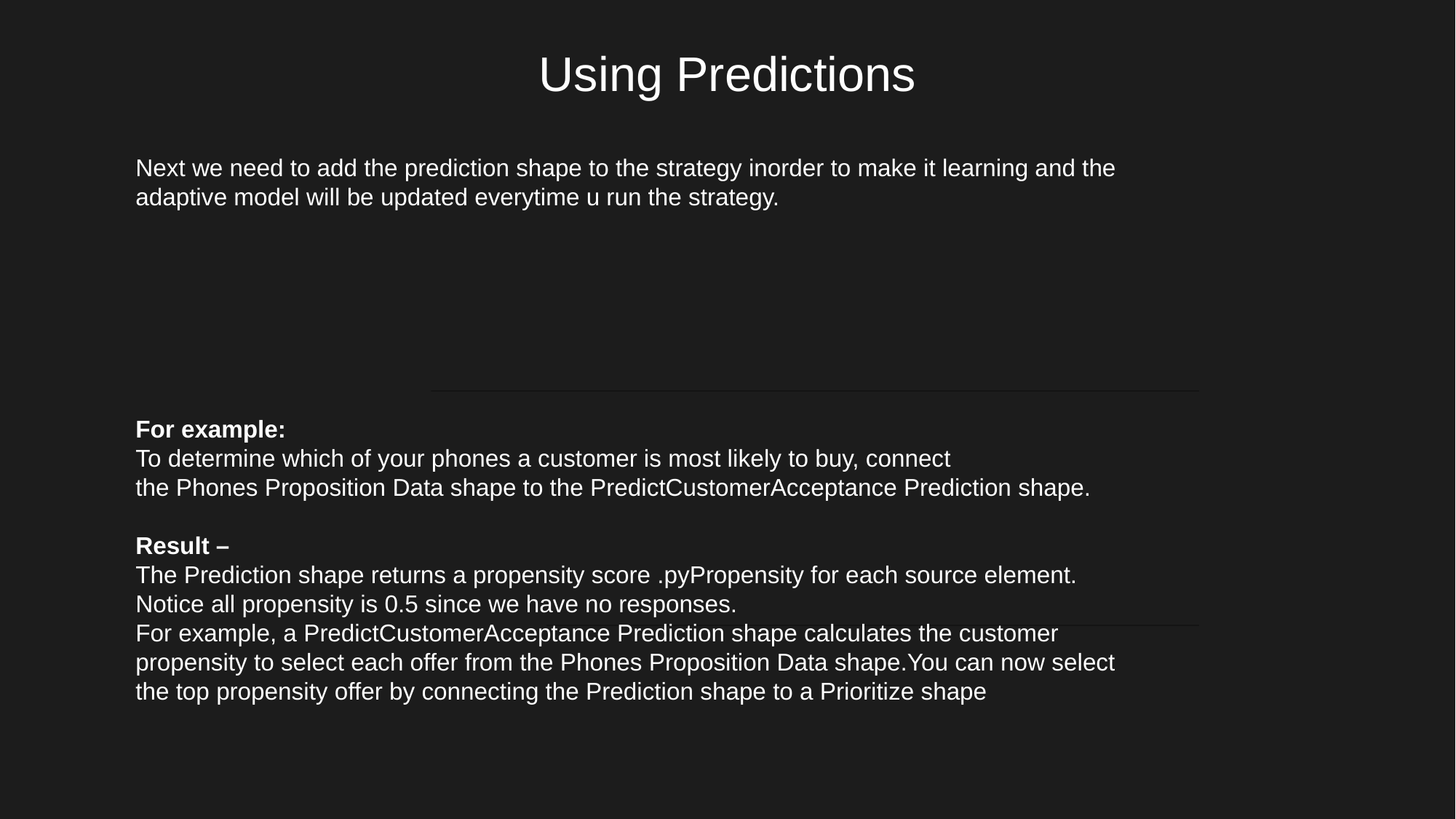

# Using Predictions
Next we need to add the prediction shape to the strategy inorder to make it learning and the adaptive model will be updated everytime u run the strategy.

For example:
To determine which of your phones a customer is most likely to buy, connect the Phones Proposition Data shape to the PredictCustomerAcceptance Prediction shape.

Result –
The Prediction shape returns a propensity score .pyPropensity for each source element. Notice all propensity is 0.5 since we have no responses.
For example, a PredictCustomerAcceptance Prediction shape calculates the customer propensity to select each offer from the Phones Proposition Data shape.You can now select the top propensity offer by connecting the Prediction shape to a Prioritize shape